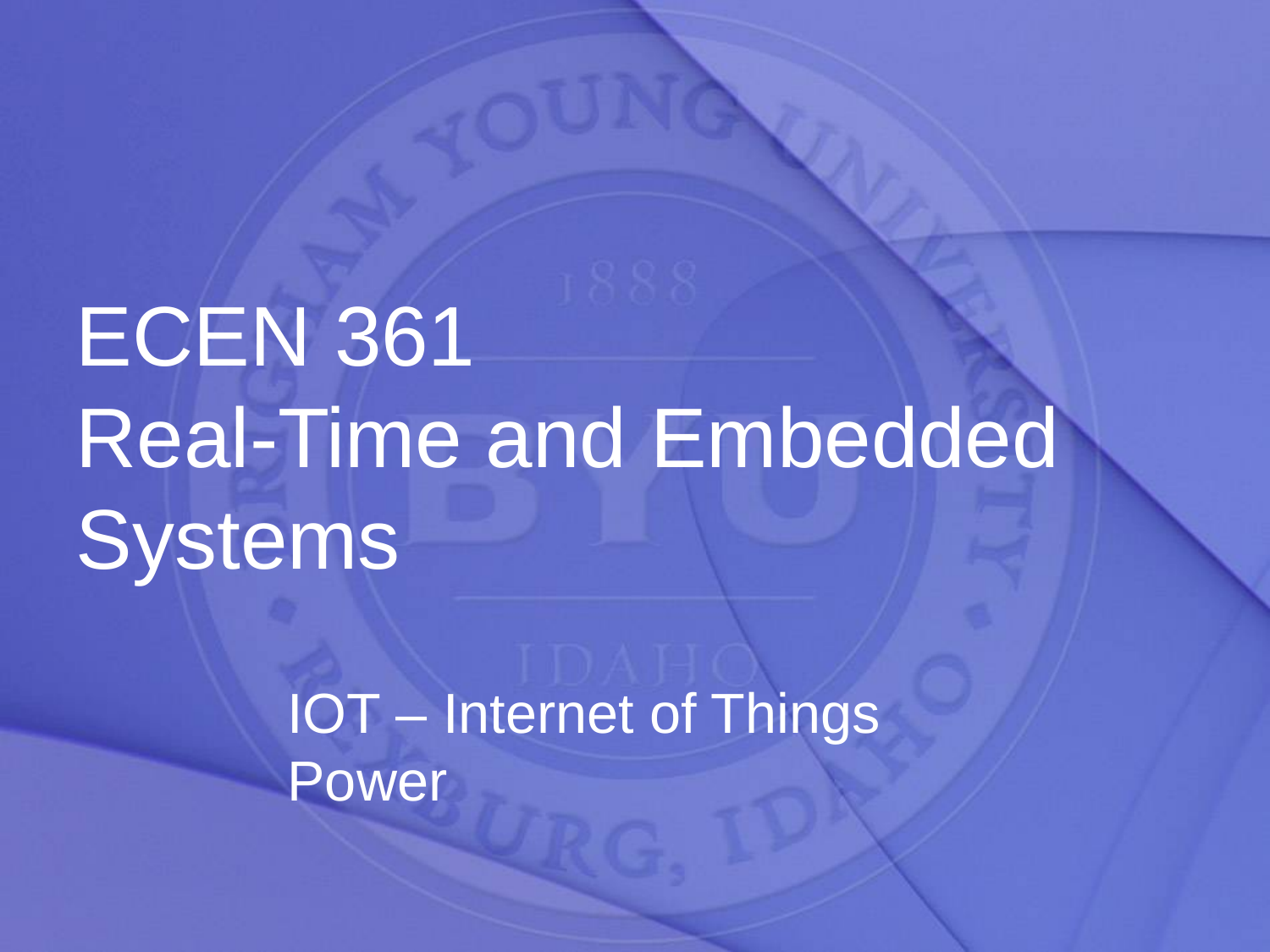

ECEN 361
Real-Time and Embedded Systems
IOT – Internet of Things
Power